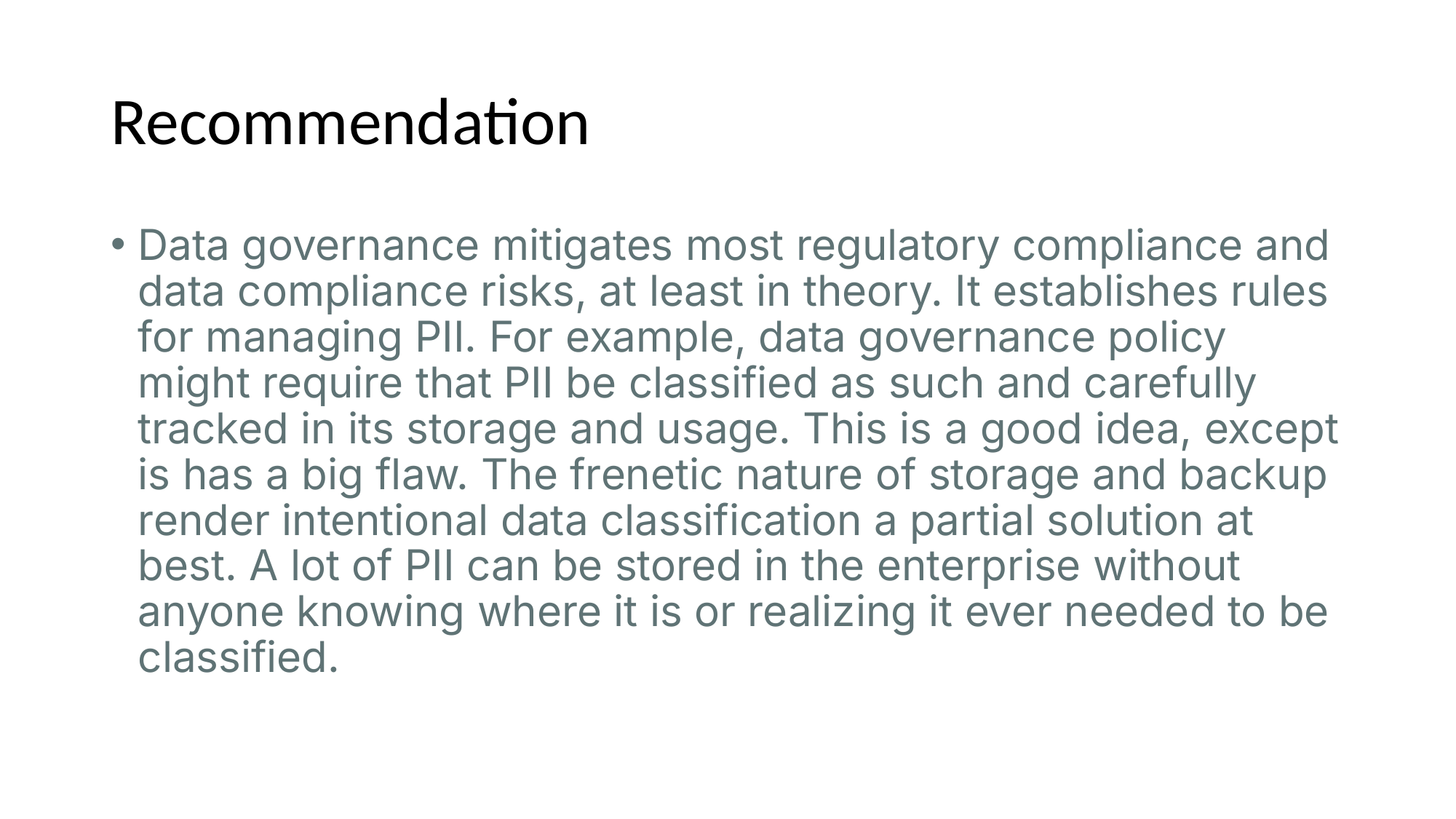

# Recommendation
Data governance mitigates most regulatory compliance and data compliance risks, at least in theory. It establishes rules for managing PII. For example, data governance policy might require that PII be classified as such and carefully tracked in its storage and usage. This is a good idea, except is has a big flaw. The frenetic nature of storage and backup render intentional data classification a partial solution at best. A lot of PII can be stored in the enterprise without anyone knowing where it is or realizing it ever needed to be classified.